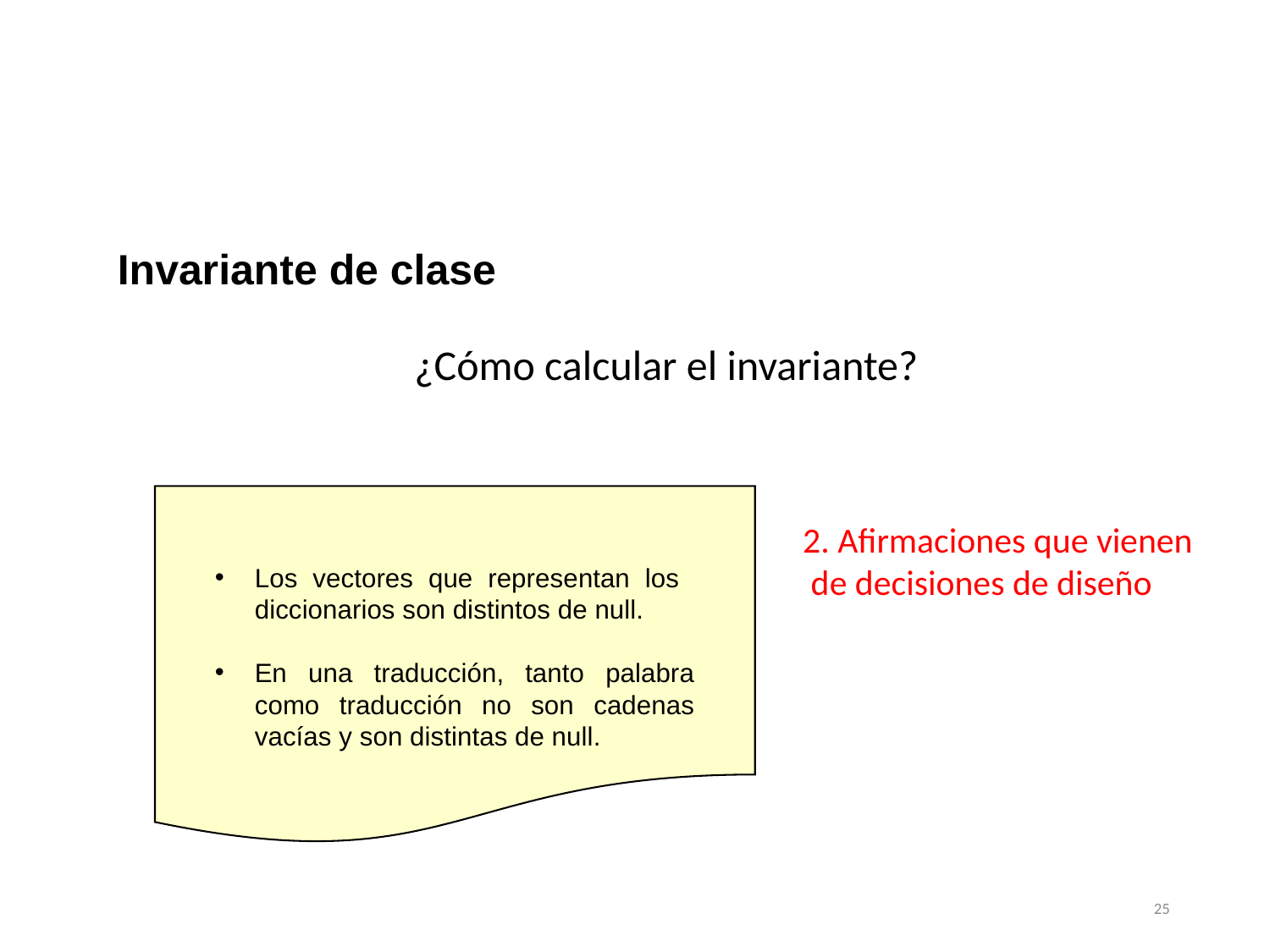

Invariante de clase
¿Cómo calcular el invariante?

Los vectores que representan los  diccionarios son distintos de null.

En una traducción, tanto palabra como traducción no son cadenas vacías y son distintas de null.
2. Afirmaciones que vienen
 de decisiones de diseño
25